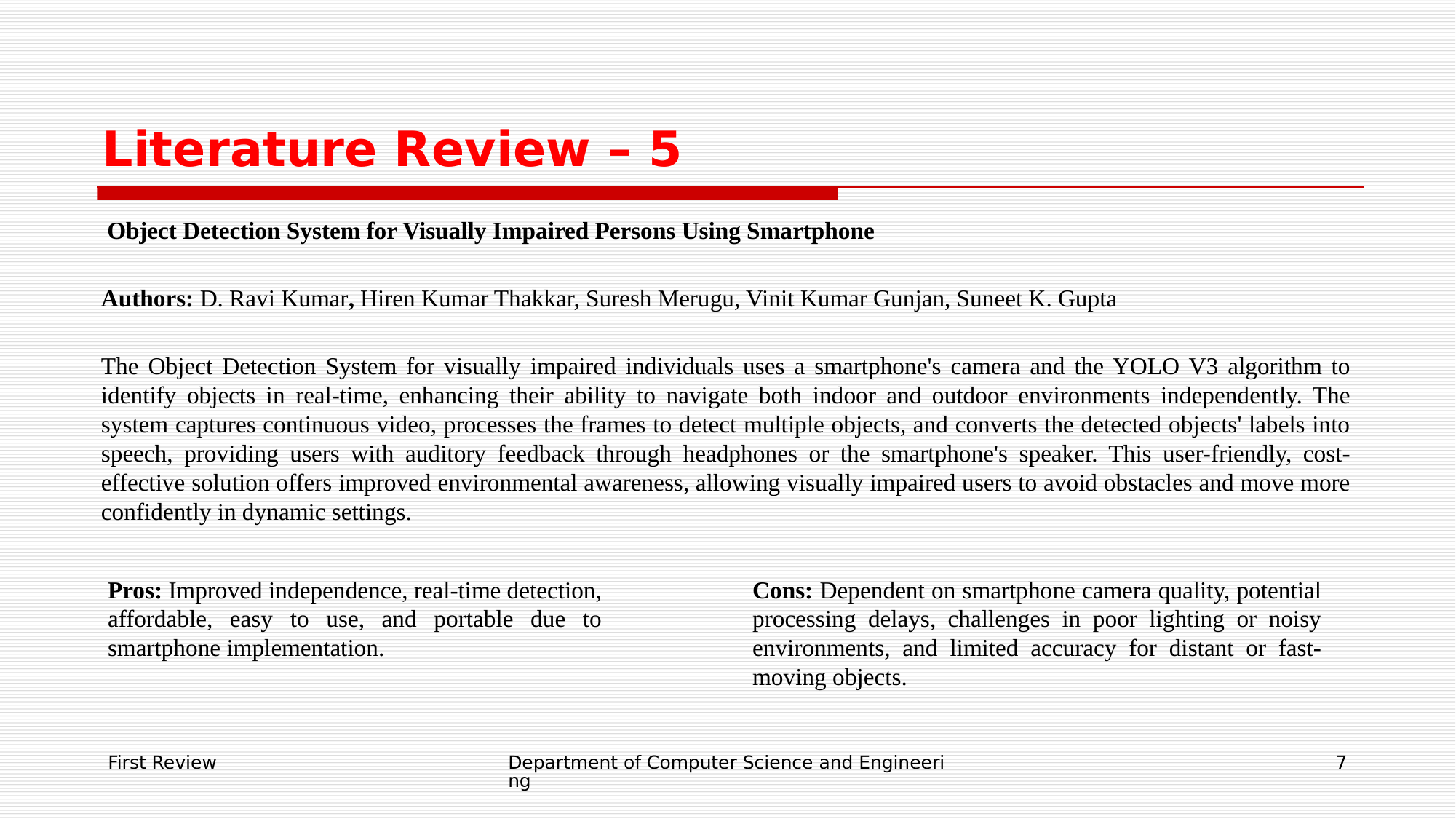

# Literature Review – 5
 Object Detection System for Visually Impaired Persons Using Smartphone

Authors: D. Ravi Kumar, Hiren Kumar Thakkar, Suresh Merugu, Vinit Kumar Gunjan, Suneet K. Gupta

The Object Detection System for visually impaired individuals uses a smartphone's camera and the YOLO V3 algorithm to identify objects in real-time, enhancing their ability to navigate both indoor and outdoor environments independently. The system captures continuous video, processes the frames to detect multiple objects, and converts the detected objects' labels into speech, providing users with auditory feedback through headphones or the smartphone's speaker. This user-friendly, cost-effective solution offers improved environmental awareness, allowing visually impaired users to avoid obstacles and move more confidently in dynamic settings.
Pros: Improved independence, real-time detection, affordable, easy to use, and portable due to smartphone implementation.

Cons: Dependent on smartphone camera quality, potential processing delays, challenges in poor lighting or noisy environments, and limited accuracy for distant or fast-moving objects.

First Review
Department of Computer Science and Engineering
7